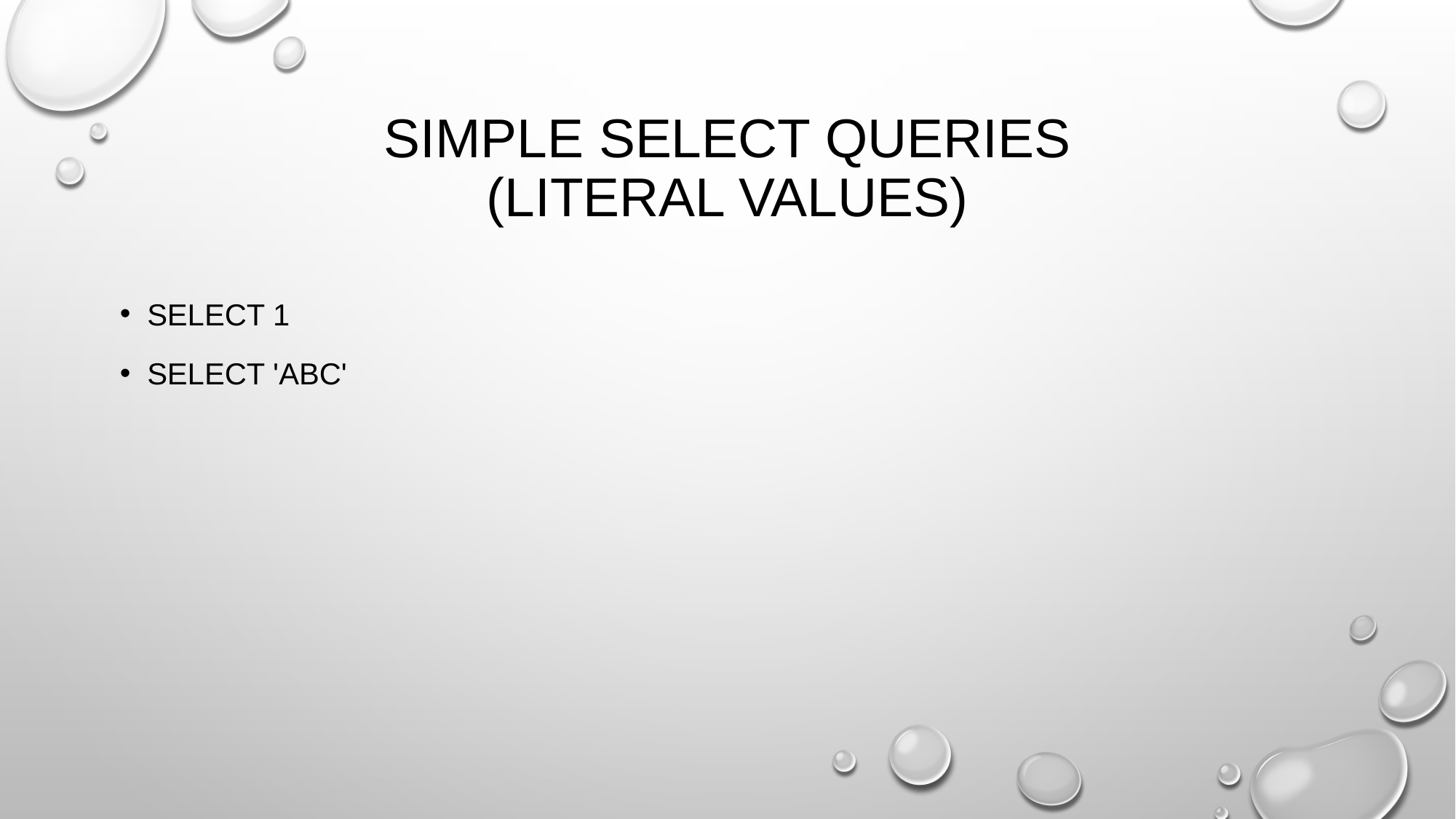

# SIMPLE SELECT QUERIES (literal values)
SELECT 1
SELECT 'ABC'